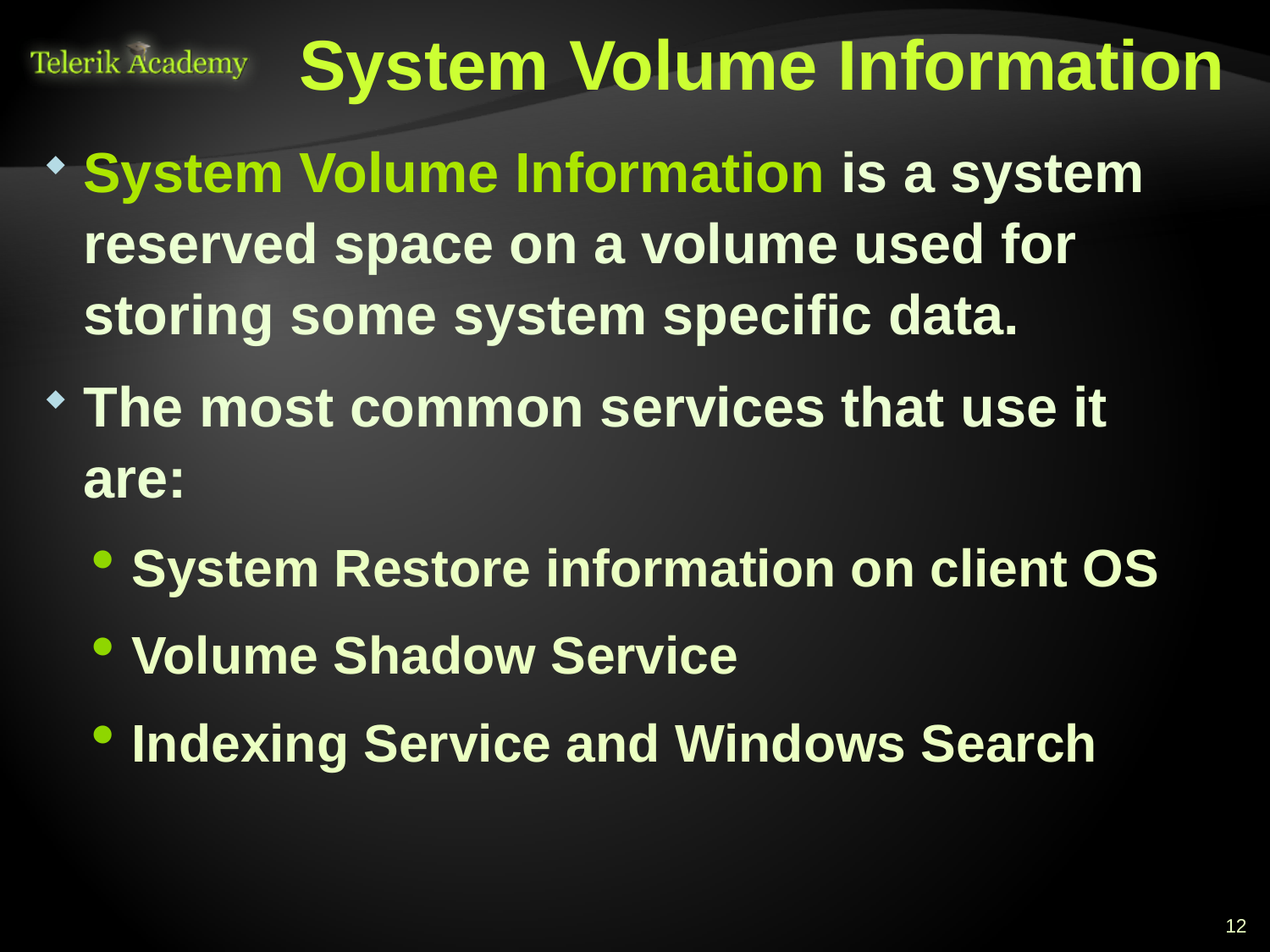

# System Volume Information
System Volume Information is a system reserved space on a volume used for storing some system specific data.
The most common services that use it are:
System Restore information on client OS
Volume Shadow Service
Indexing Service and Windows Search

12